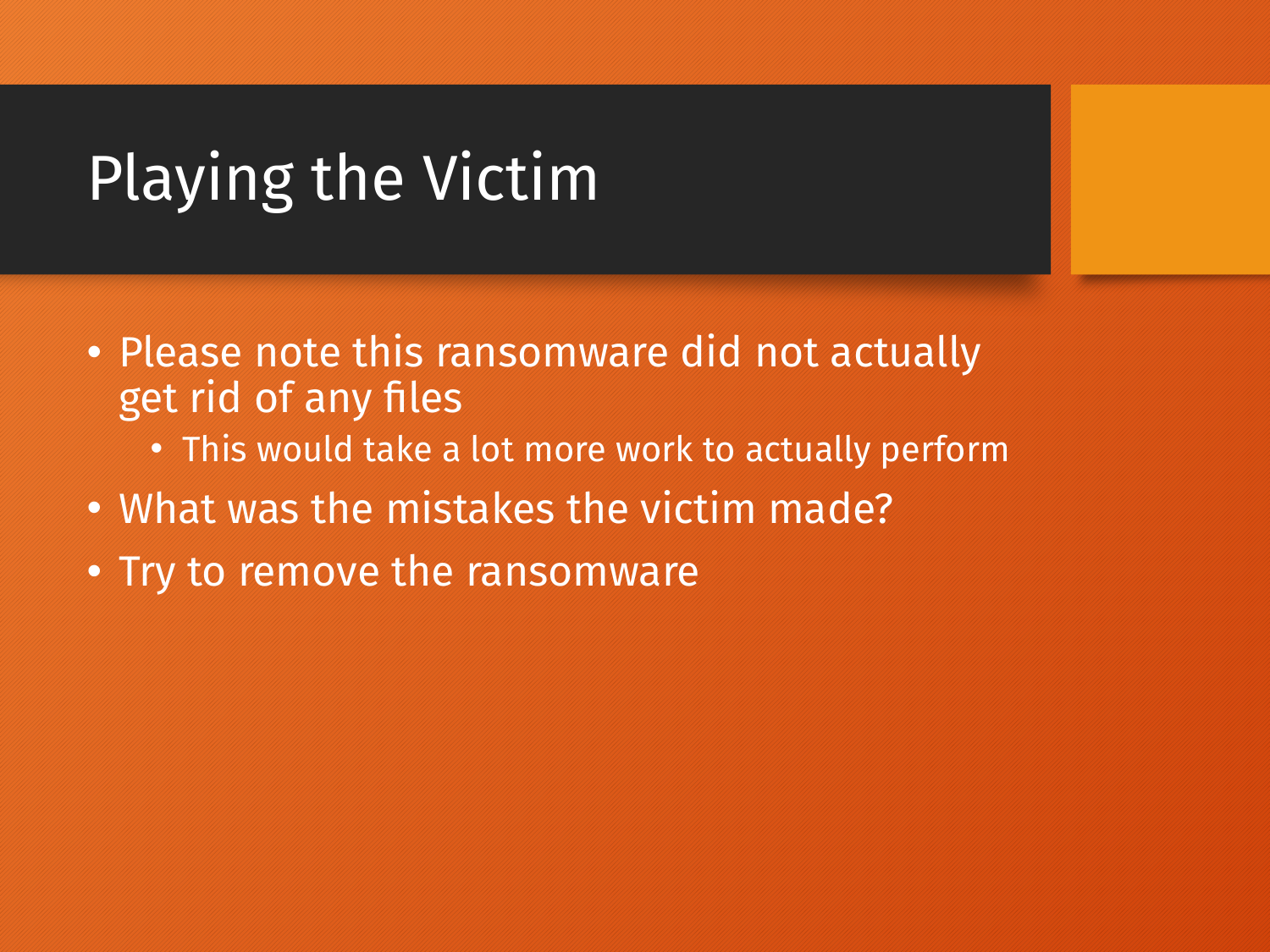

# Playing the Victim
Please note this ransomware did not actually get rid of any files
This would take a lot more work to actually perform
What was the mistakes the victim made?
Try to remove the ransomware